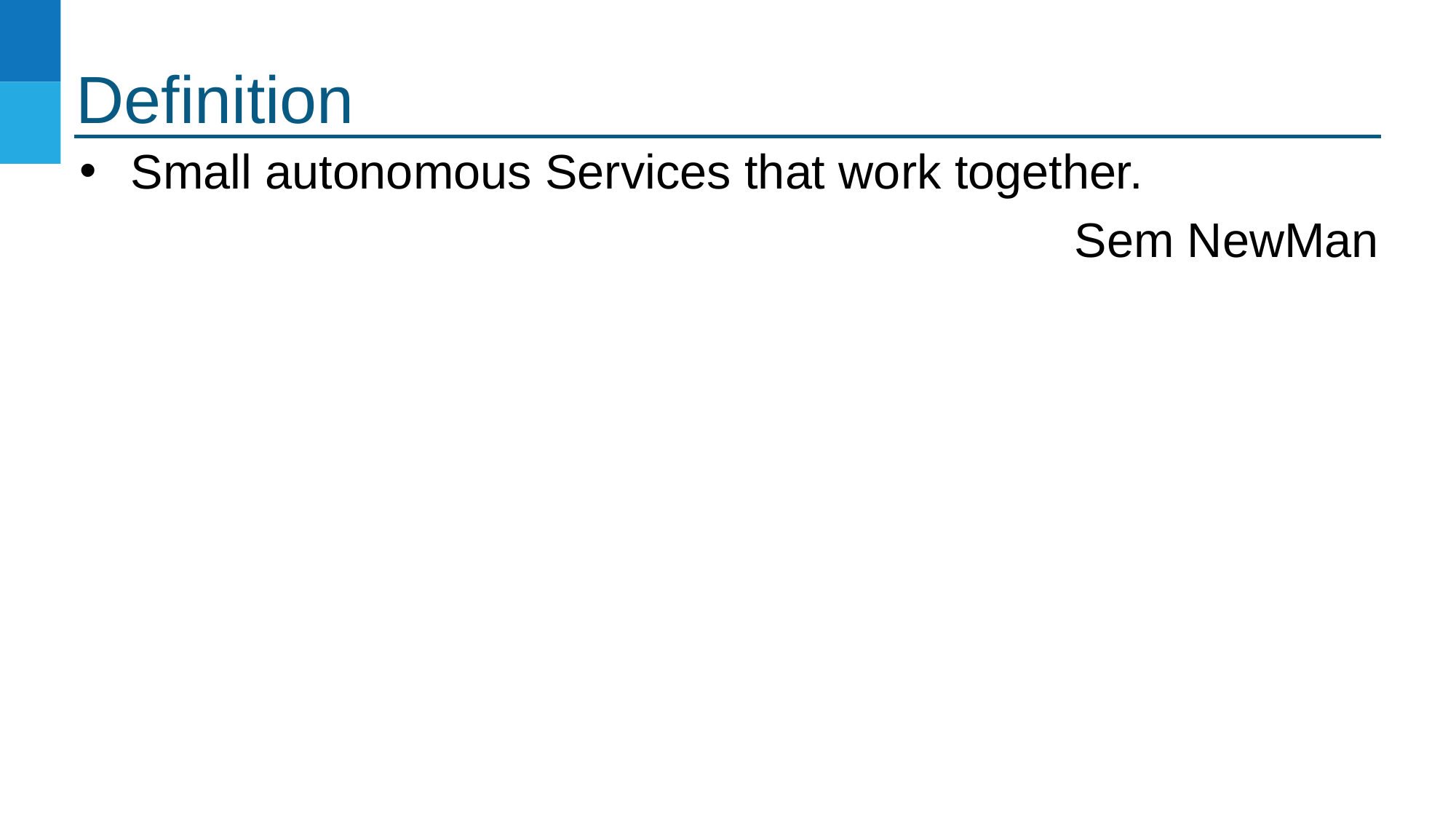

# Definition
Small autonomous Services that work together.
Sem NewMan